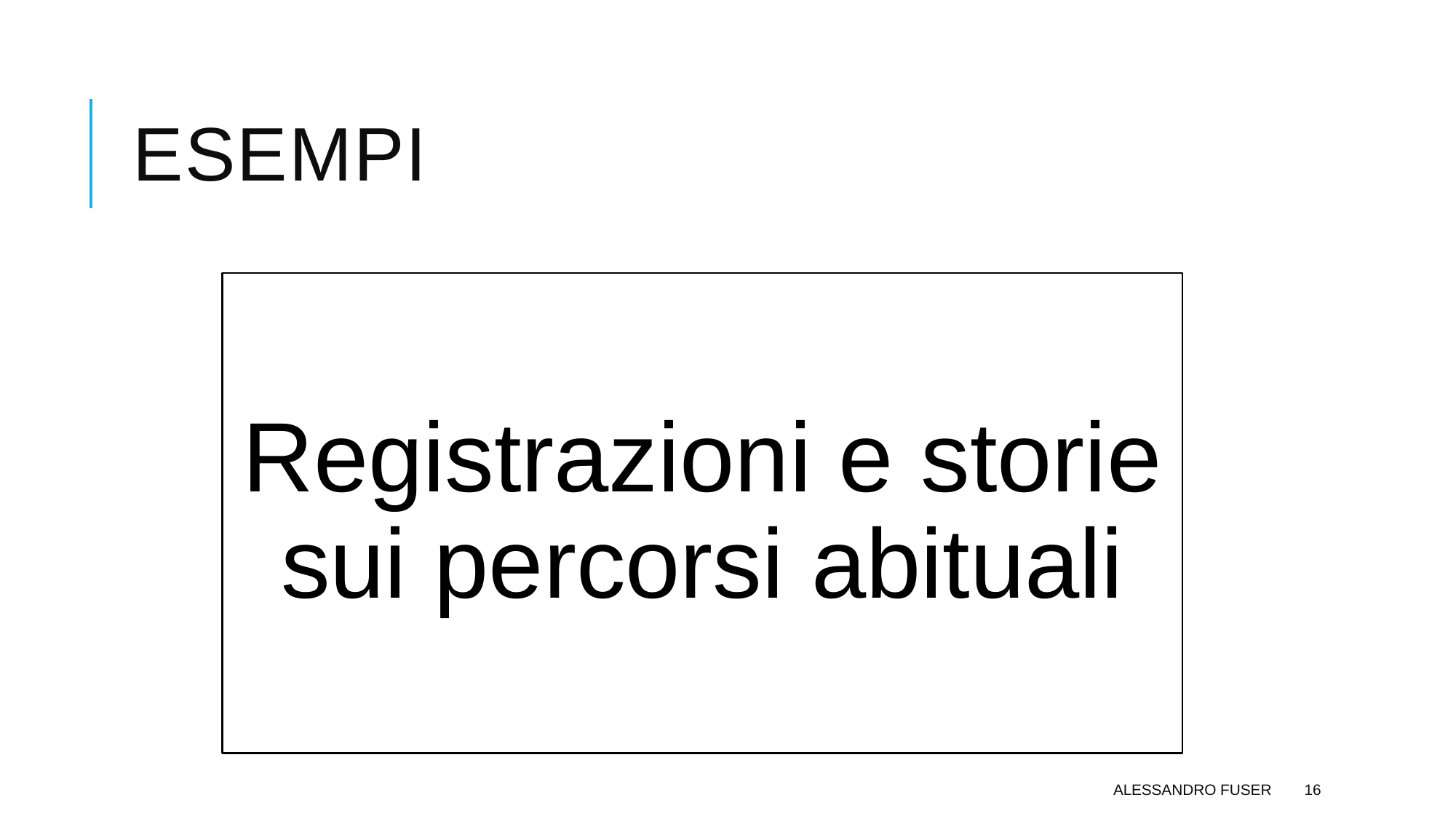

# Esempi
Registrazioni e storie sui percorsi abituali
Alessandro Fuser
16